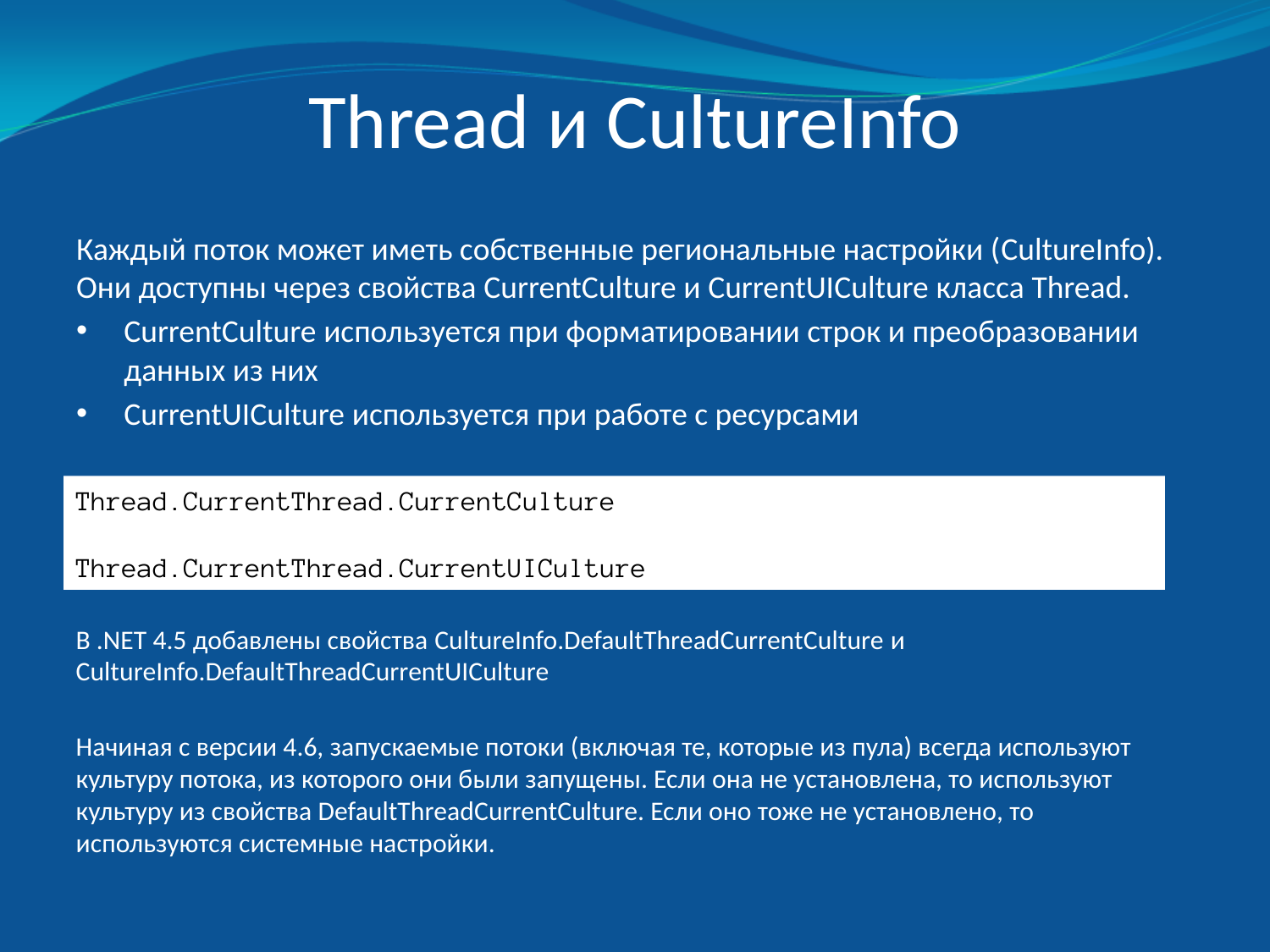

# Thread и CultureInfo
Каждый поток может иметь собственные региональные настройки (CultureInfo). Они доступны через свойства CurrentCulture и CurrentUICulture класса Thread.
CurrentCulture используется при форматировании строк и преобразовании данных из них
CurrentUICulture используется при работе с ресурсами
Thread.CurrentThread.CurrentCulture

Thread.CurrentThread.CurrentUICulture
В .NET 4.5 добавлены свойства CultureInfo.DefaultThreadCurrentCulture и CultureInfo.DefaultThreadCurrentUICulture

Начиная с версии 4.6, запускаемые потоки (включая те, которые из пула) всегда используют культуру потока, из которого они были запущены. Если она не установлена, то используют культуру из свойства DefaultThreadCurrentCulture. Если оно тоже не установлено, то используются системные настройки.